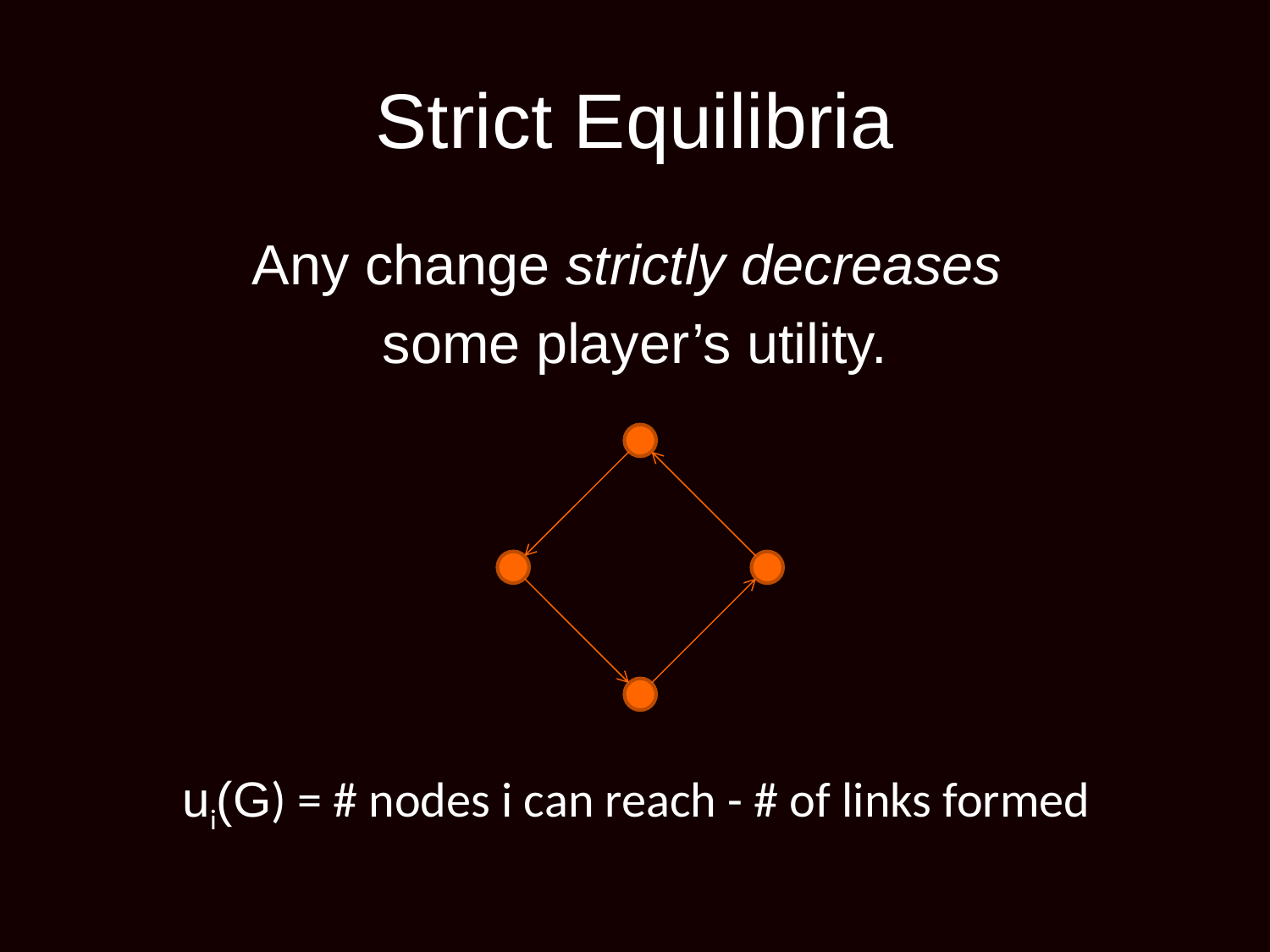

# Strict Equilibria
Any change strictly decreases
some player’s utility.

ui(G) = # nodes i can reach - # of links formed